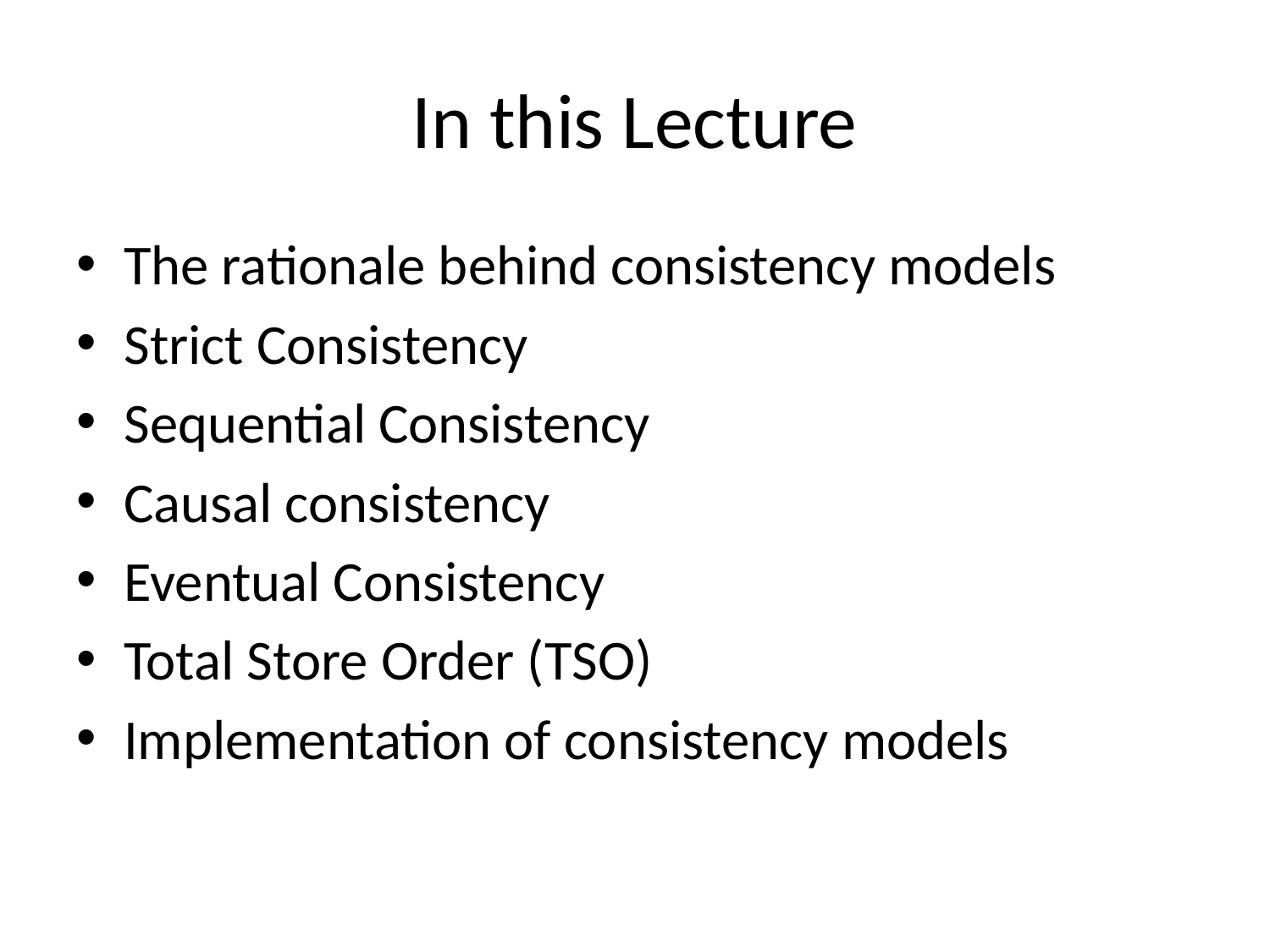

# In this Lecture
The rationale behind consistency models
Strict Consistency
Sequential Consistency
Causal consistency
Eventual Consistency
Total Store Order (TSO)
Implementation of consistency models